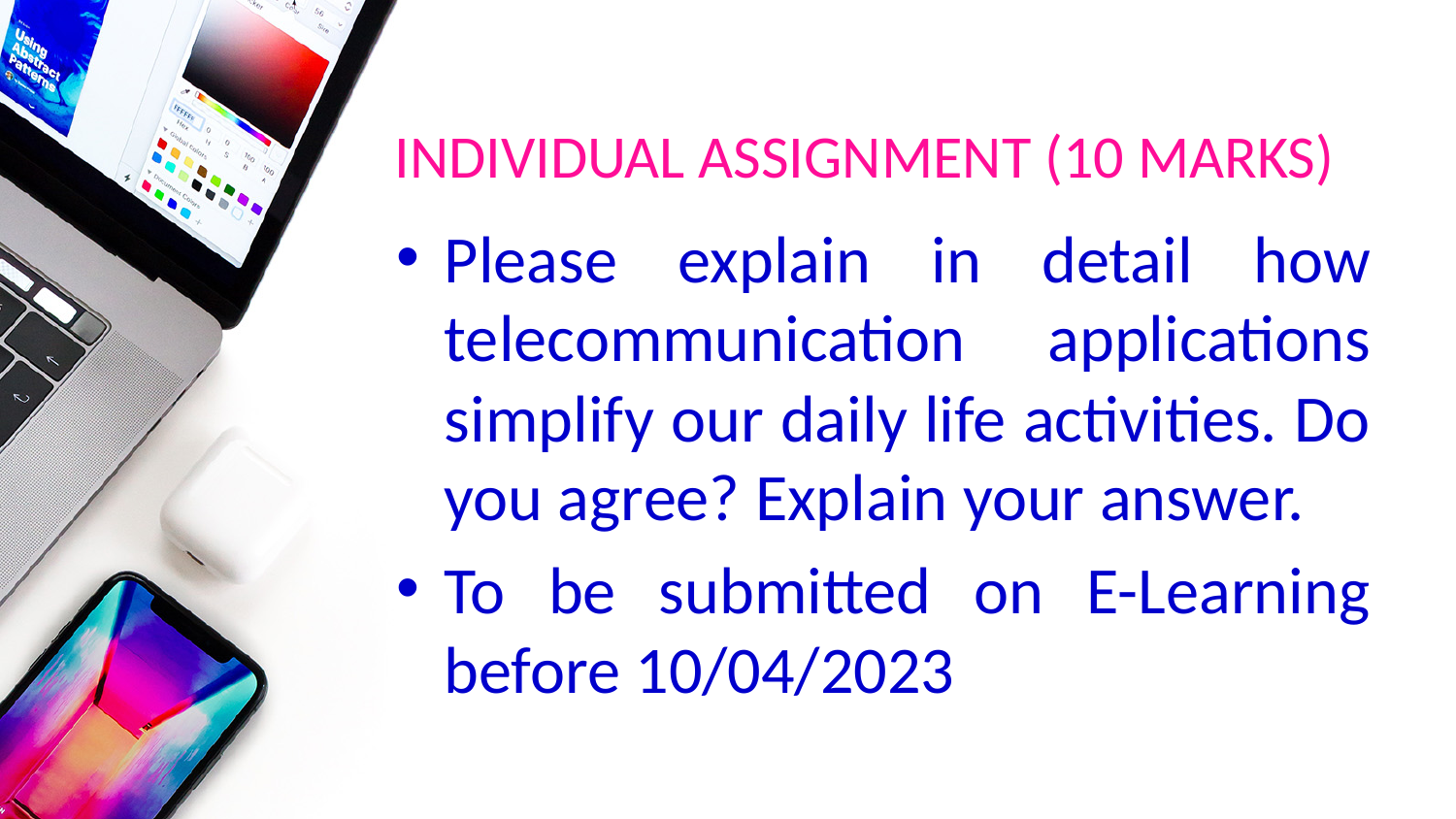

# INDIVIDUAL ASSIGNMENT (10 MARKS)
Please explain in detail how telecommunication applications simplify our daily life activities. Do you agree? Explain your answer.
To be submitted on E-Learning before 10/04/2023